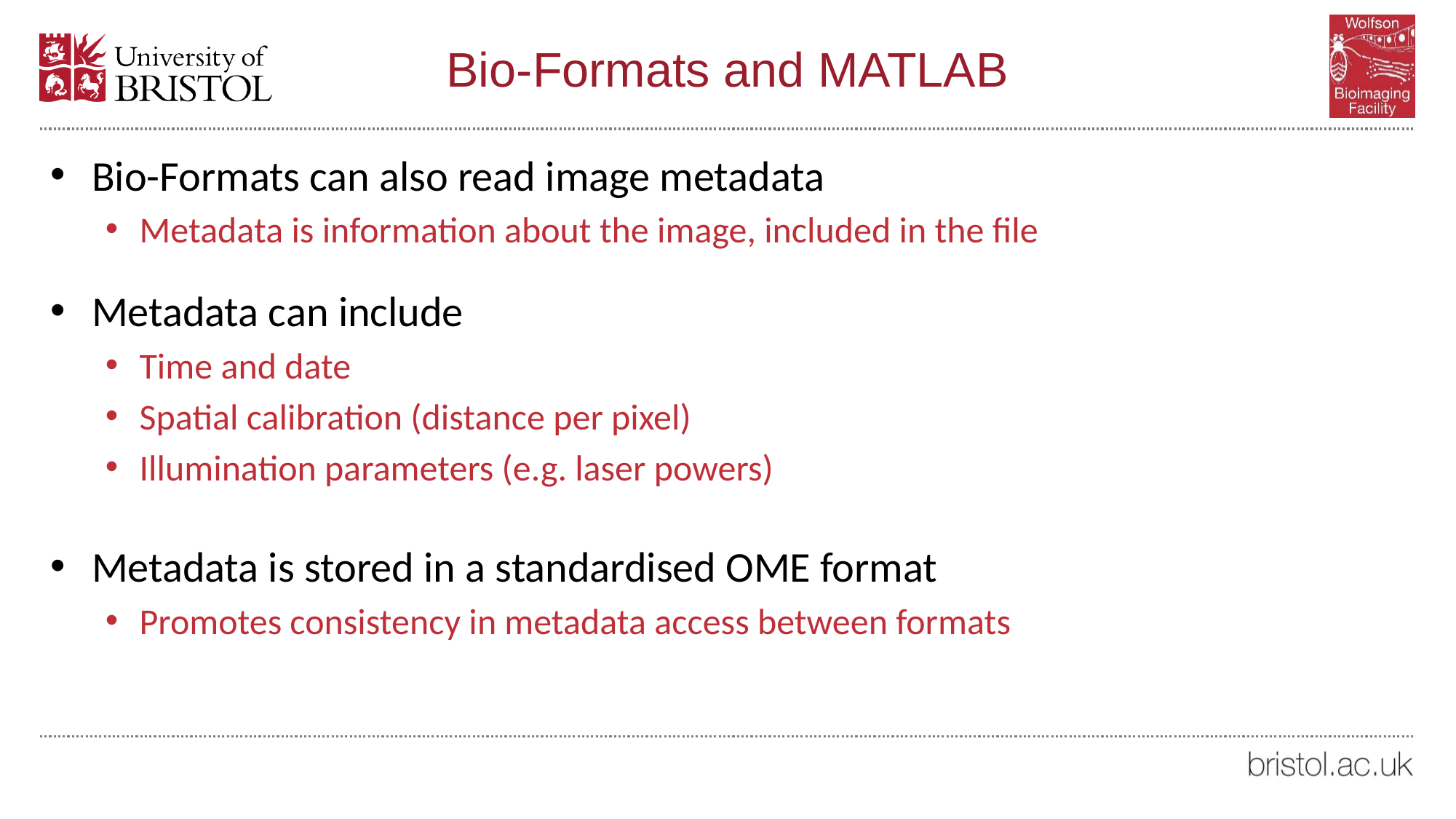

# Bio-Formats and MATLAB
Bio-Formats can also read image metadata
Metadata is information about the image, included in the file

Metadata can include
Time and date
Spatial calibration (distance per pixel)
Illumination parameters (e.g. laser powers)

Metadata is stored in a standardised OME format
Promotes consistency in metadata access between formats